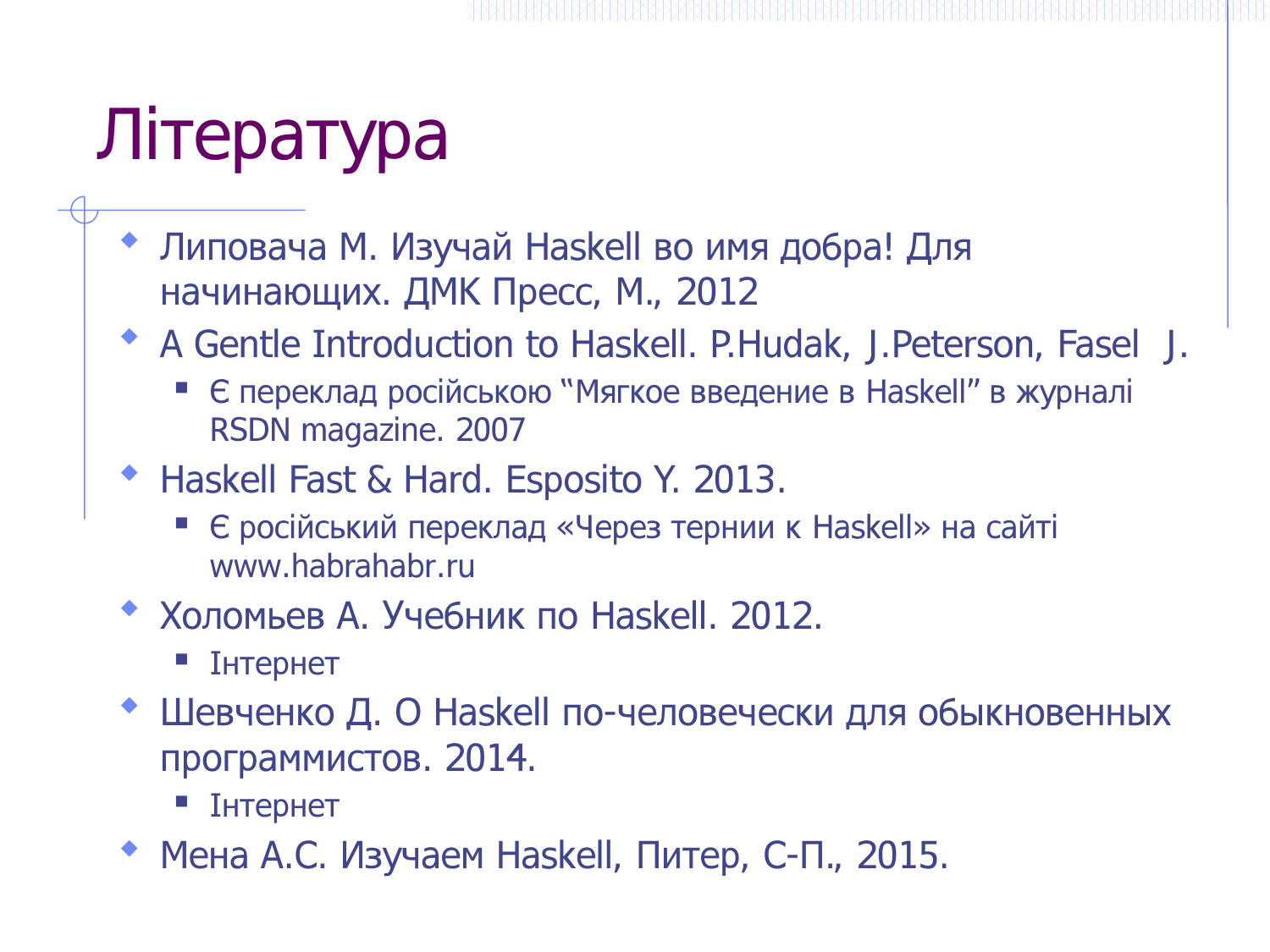

# Література
Липовача М. Изучай Haskell во имя добра! Для начинающих. ДМК Пресс, М., 2012
A Gentle Introduction to Haskell. P.Hudak, J.Peterson, Fasel  J.
Є переклад російською “Мягкое введение в Haskell” в журналі   RSDN magazine. 2007
Haskell Fast & Hard. Esposito Y. 2013.
Є російський переклад «Через тернии к Haskell» на сайті www.habrahabr.ru
Холомьев А. Учебник по Haskell. 2012.
Інтернет
Шевченко Д. О Haskell по-человечески для обыкновенных программистов. 2014.
Інтернет
Мена А.С. Изучаем Haskell, Питер, С-П., 2015.